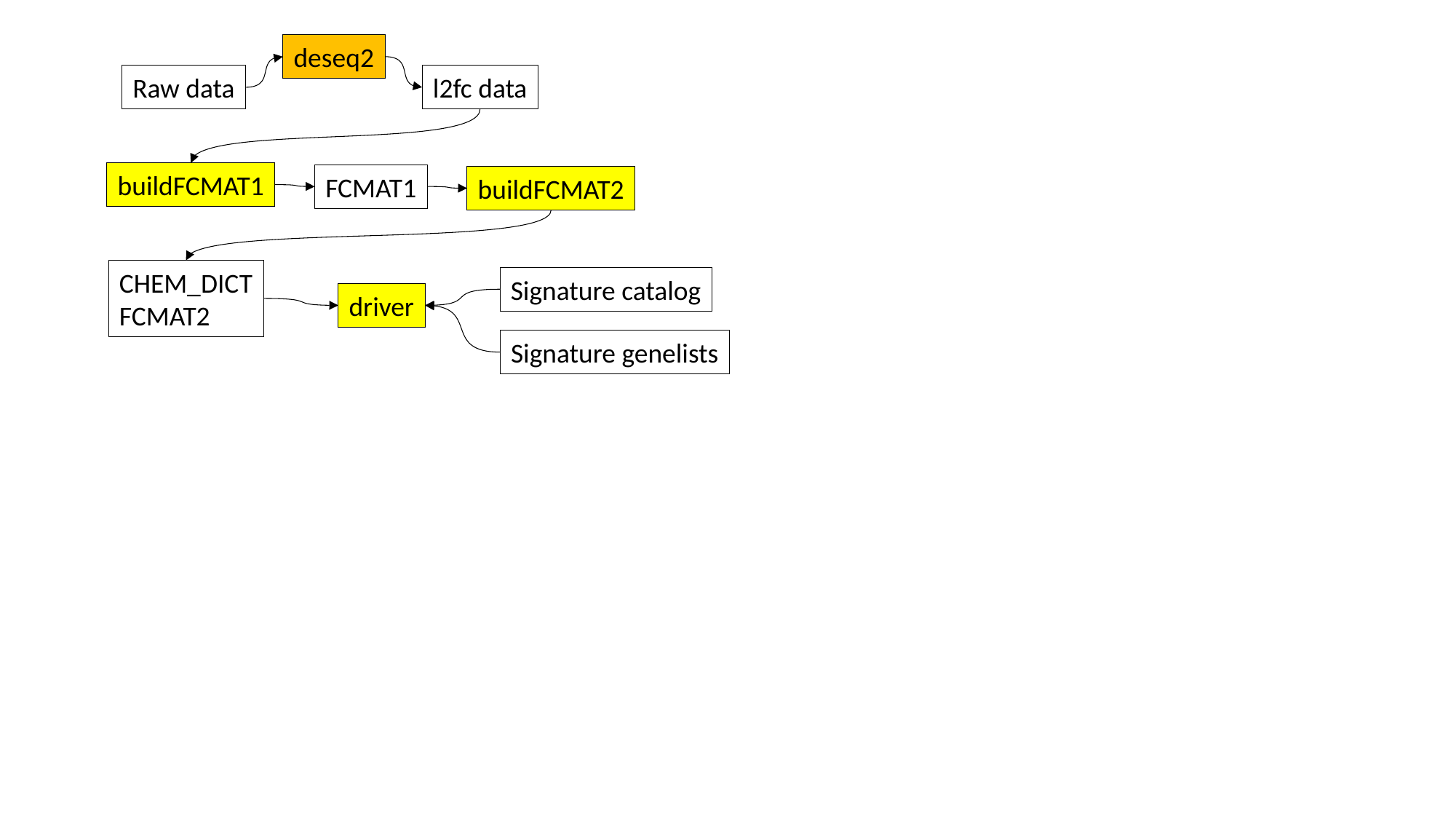

deseq2
Raw data
l2fc data
buildFCMAT1
FCMAT1
buildFCMAT2
CHEM_DICT
FCMAT2
Signature catalog
driver
Signature genelists